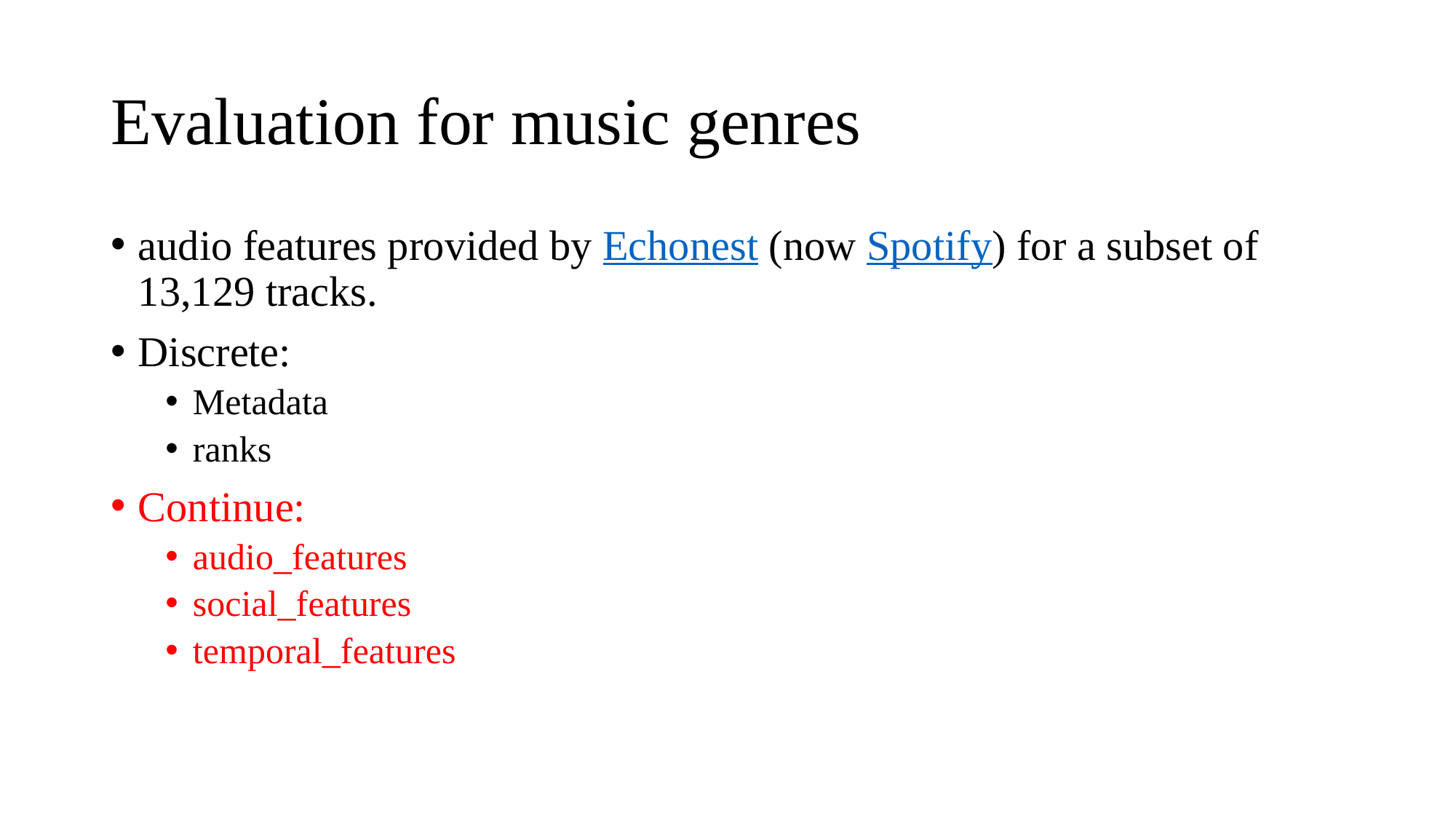

# Evaluation for music genres
audio features provided by Echonest (now Spotify) for a subset of 13,129 tracks.
Discrete:
Metadata
ranks
Continue:
audio_features
social_features
temporal_features